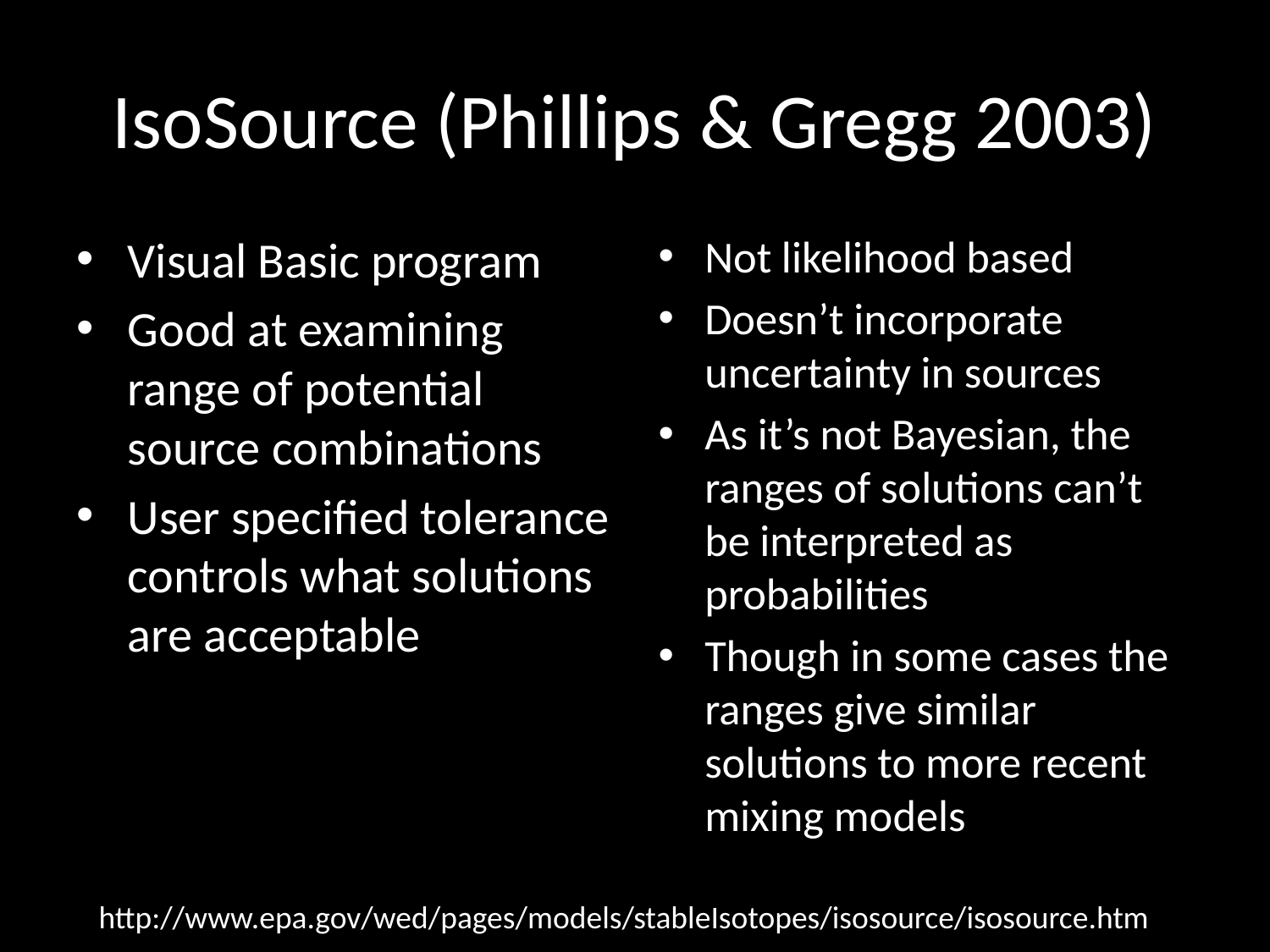

# IsoSource (Phillips & Gregg 2003)
Visual Basic program
Good at examining range of potential source combinations
User specified tolerance controls what solutions are acceptable
Not likelihood based
Doesn’t incorporate uncertainty in sources
As it’s not Bayesian, the ranges of solutions can’t be interpreted as probabilities
Though in some cases the ranges give similar solutions to more recent mixing models
http://www.epa.gov/wed/pages/models/stableIsotopes/isosource/isosource.htm